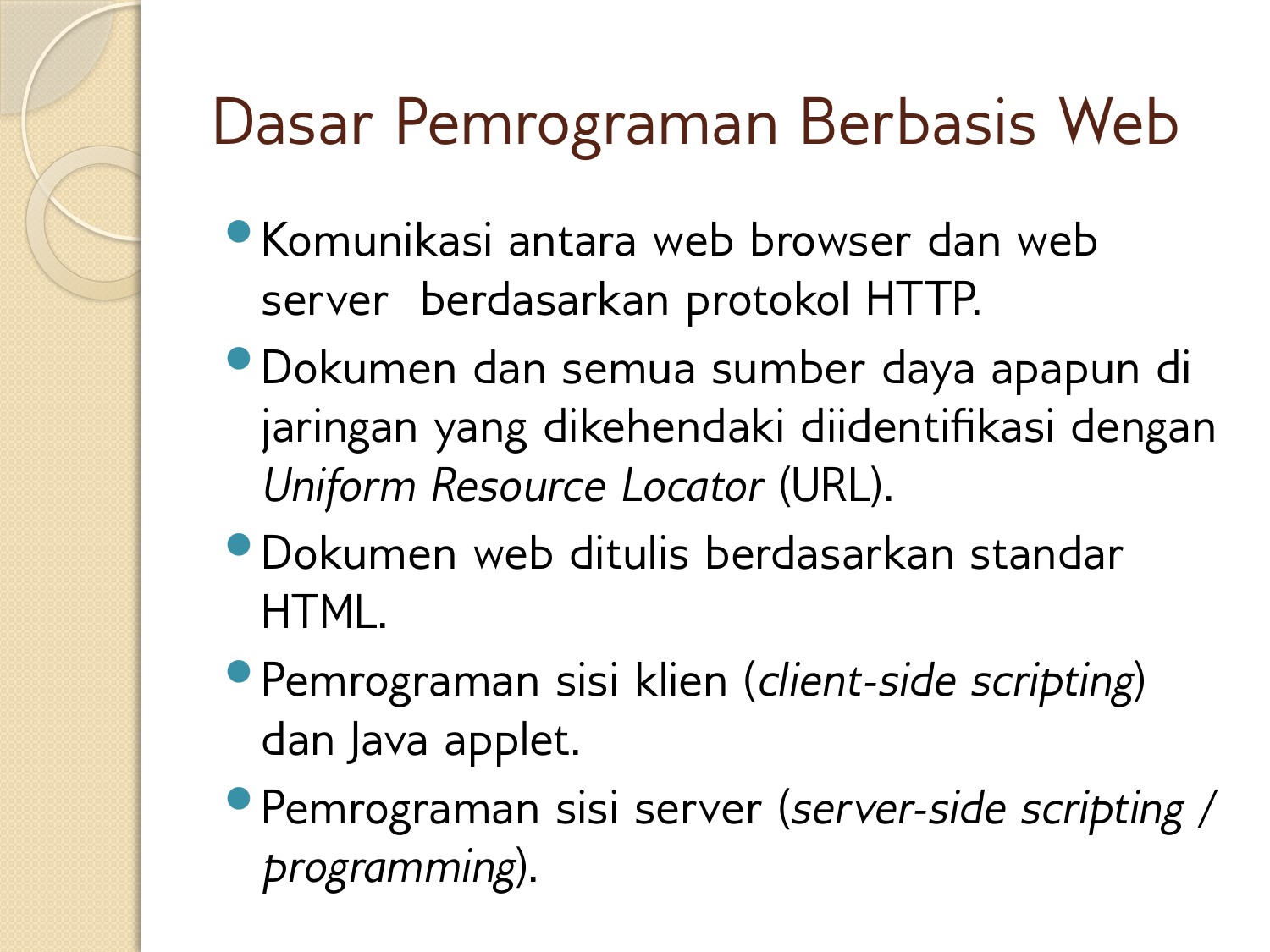

# Dasar Pemrograman Berbasis Web
Komunikasi antara web browser dan web server  berdasarkan protokol HTTP.
Dokumen dan semua sumber daya apapun di jaringan yang dikehendaki diidentifikasi dengan Uniform Resource Locator (URL).
Dokumen web ditulis berdasarkan standar HTML.
Pemrograman sisi klien (client-side scripting) dan Java applet.
Pemrograman sisi server (server-side scripting / programming).